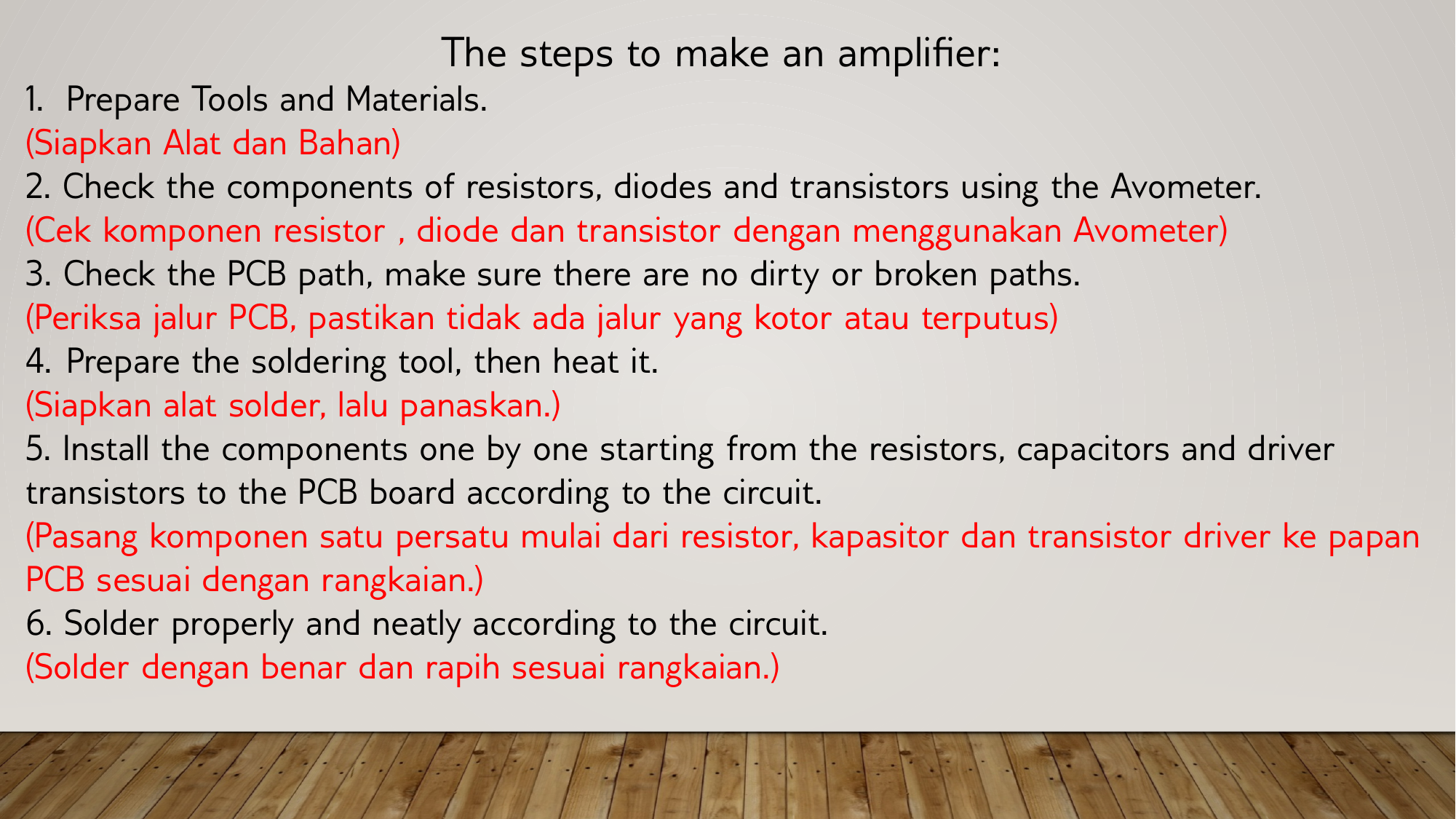

The steps to make an amplifier:
Prepare Tools and Materials.
(Siapkan Alat dan Bahan)
2. Check the components of resistors, diodes and transistors using the Avometer.
(Cek komponen resistor , diode dan transistor dengan menggunakan Avometer)
3. Check the PCB path, make sure there are no dirty or broken paths.
(Periksa jalur PCB, pastikan tidak ada jalur yang kotor atau terputus)
Prepare the soldering tool, then heat it.
(Siapkan alat solder, lalu panaskan.)
5. Install the components one by one starting from the resistors, capacitors and driver transistors to the PCB board according to the circuit.
(Pasang komponen satu persatu mulai dari resistor, kapasitor dan transistor driver ke papan PCB sesuai dengan rangkaian.)
6. Solder properly and neatly according to the circuit.
(Solder dengan benar dan rapih sesuai rangkaian.)